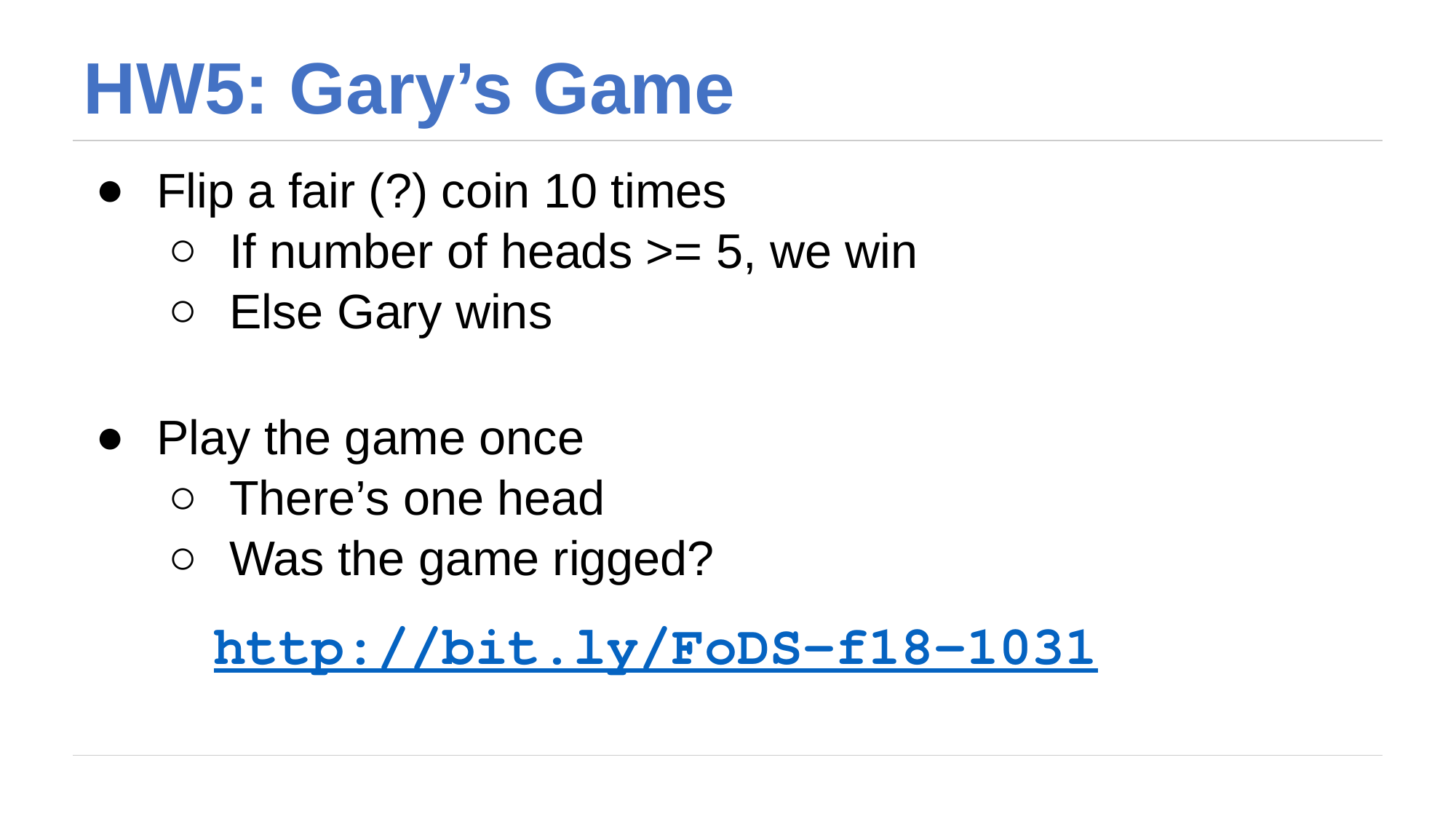

# HW5: Gary’s Game
Flip a fair (?) coin 10 times
If number of heads >= 5, we win
Else Gary wins

Play the game once
There’s one head
Was the game rigged?
http://bit.ly/FoDS-f18-1031